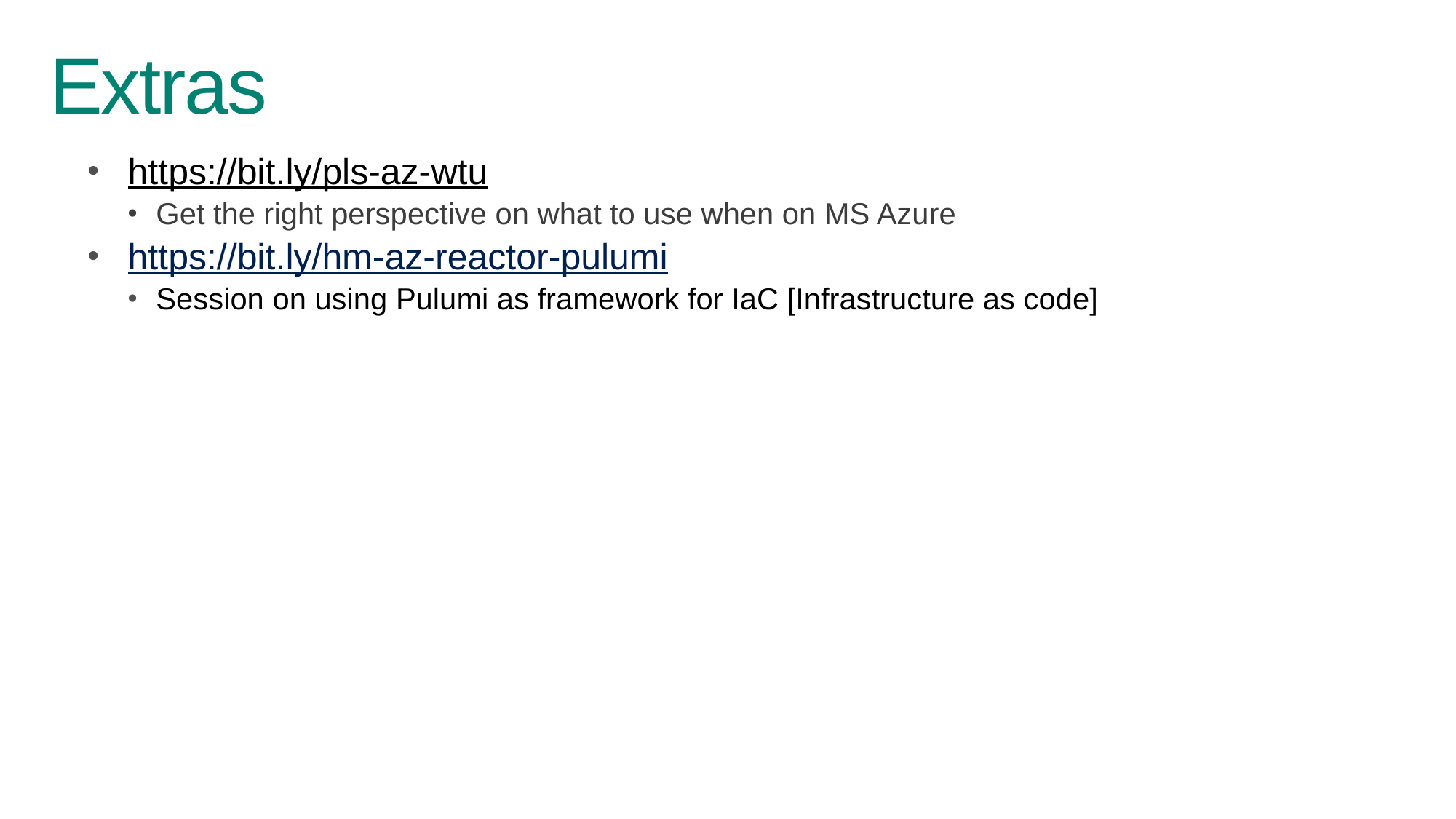

# Extras
https://bit.ly/pls-az-wtu
Get the right perspective on what to use when on MS Azure
https://bit.ly/hm-az-reactor-pulumi
Session on using Pulumi as framework for IaC [Infrastructure as code]